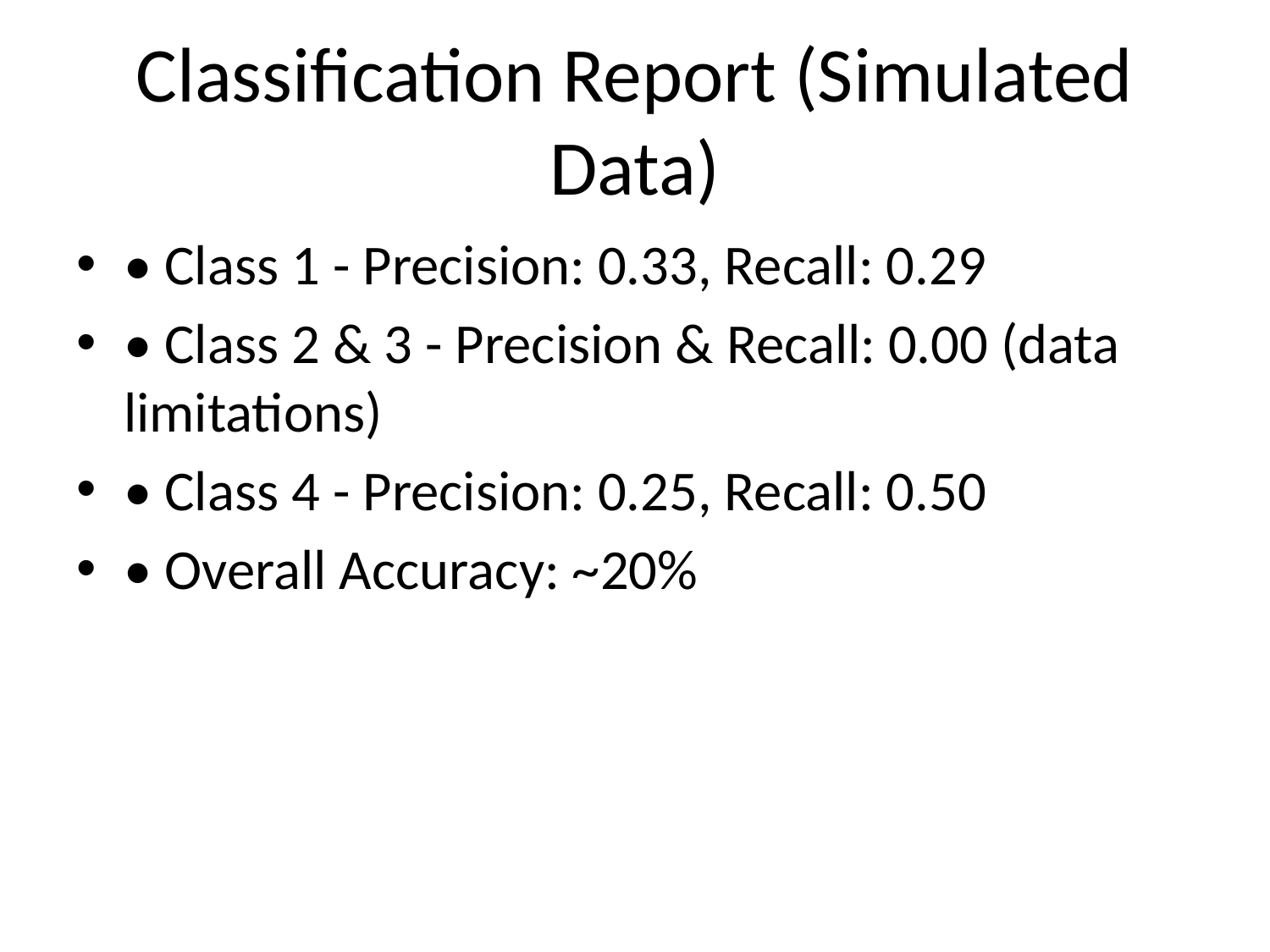

# Classification Report (Simulated Data)
• Class 1 - Precision: 0.33, Recall: 0.29
• Class 2 & 3 - Precision & Recall: 0.00 (data limitations)
• Class 4 - Precision: 0.25, Recall: 0.50
• Overall Accuracy: ~20%